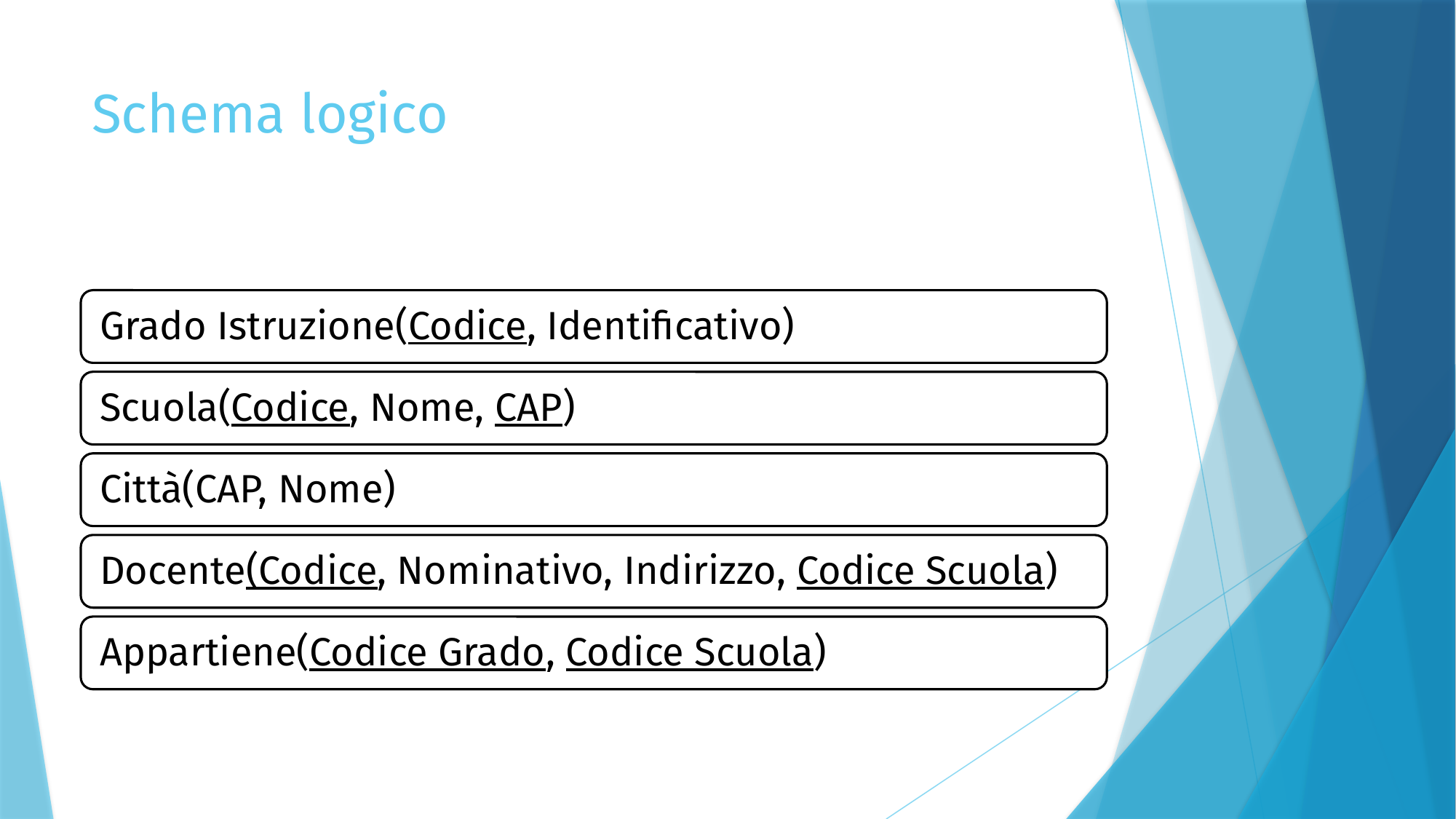

# Schema logico
Grado Istruzione(Codice, Identificativo)
Scuola(Codice, Nome, CAP)
Città(CAP, Nome)
Docente(Codice, Nominativo, Indirizzo, Codice Scuola)
Appartiene(Codice Grado, Codice Scuola)